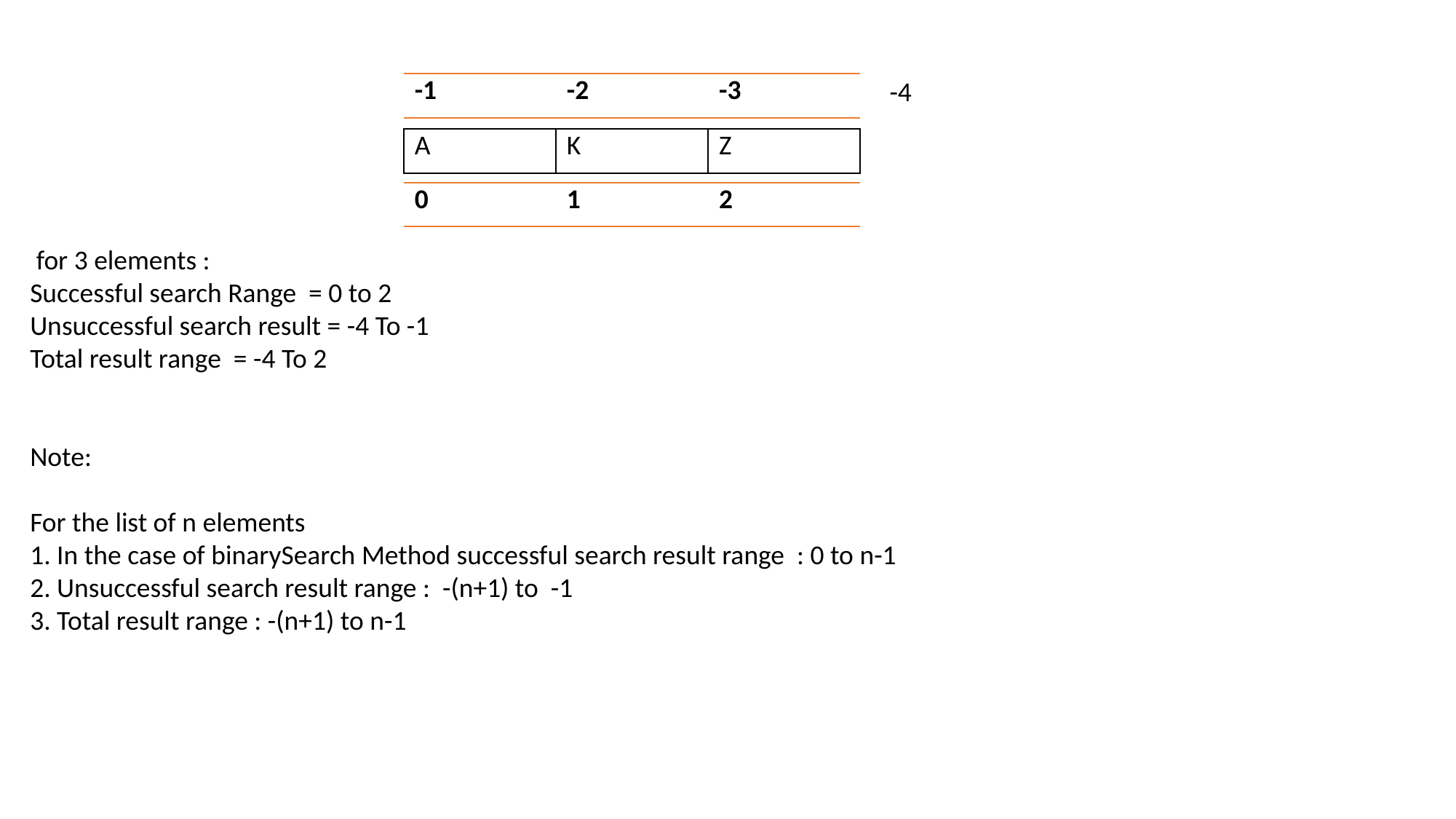

for 3 elements :
Successful search Range  = 0 to 2
Unsuccessful search result = -4 To -1
Total result range  = -4 To 2

Note:

For the list of n elements
1. In the case of binarySearch Method successful search result range  : 0 to n-1
2. Unsuccessful search result range :  -(n+1) to  -1
3. Total result range : -(n+1) to n-1

-4
| -1 | -2 | -3 |
| --- | --- | --- |
| A | K | Z |
| --- | --- | --- |
| 0 | 1 | 2 |
| --- | --- | --- |